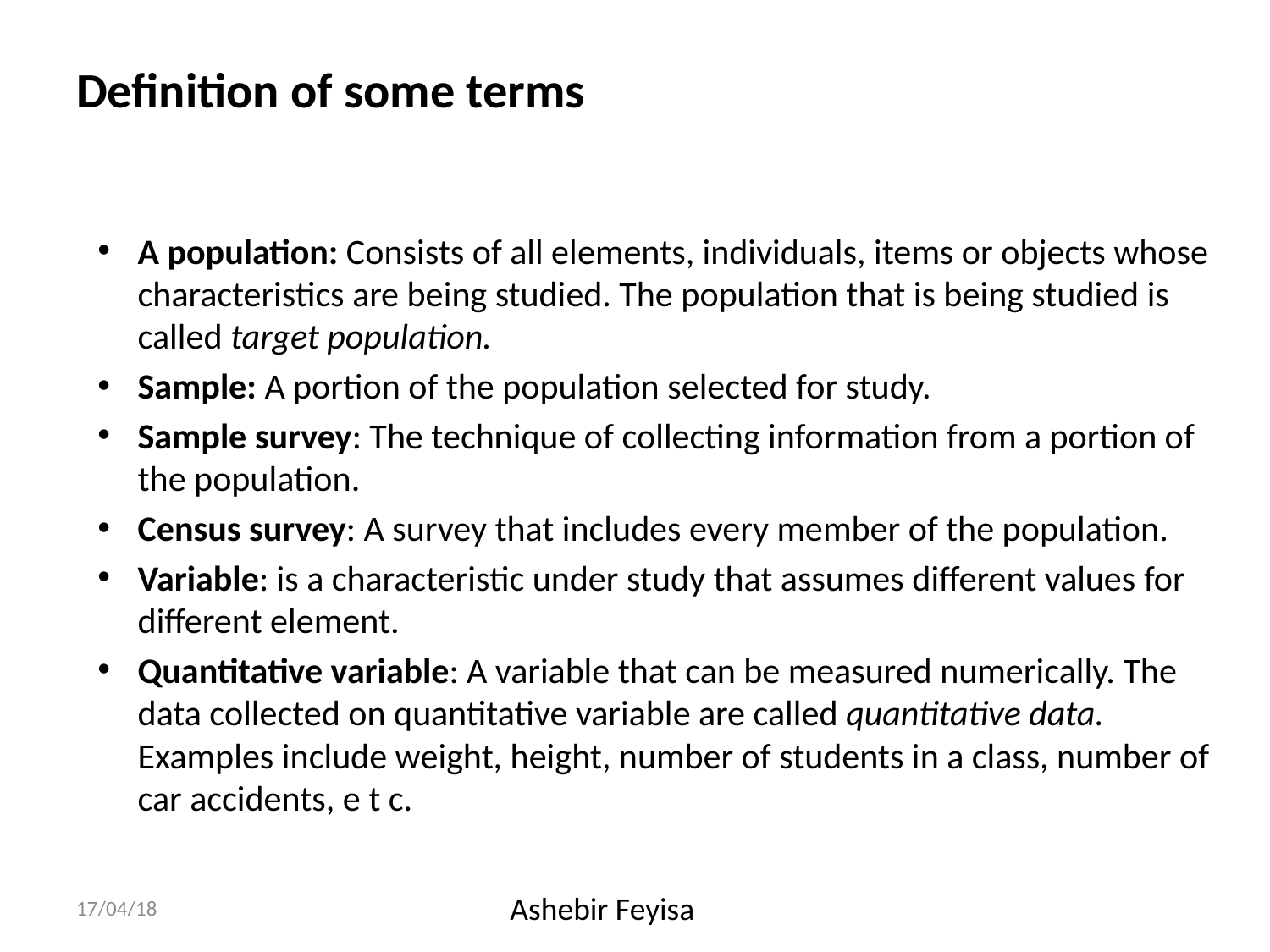

# Definition of some terms
A population: Consists of all elements, individuals, items or objects whose characteristics are being studied. The population that is being studied is called target population.
Sample: A portion of the population selected for study.
Sample survey: The technique of collecting information from a portion of the population.
Census survey: A survey that includes every member of the population.
Variable: is a characteristic under study that assumes different values for different element.
Quantitative variable: A variable that can be measured numerically. The data collected on quantitative variable are called quantitative data. Examples include weight, height, number of students in a class, number of car accidents, e t c.

17/04/18
Ashebir Feyisa